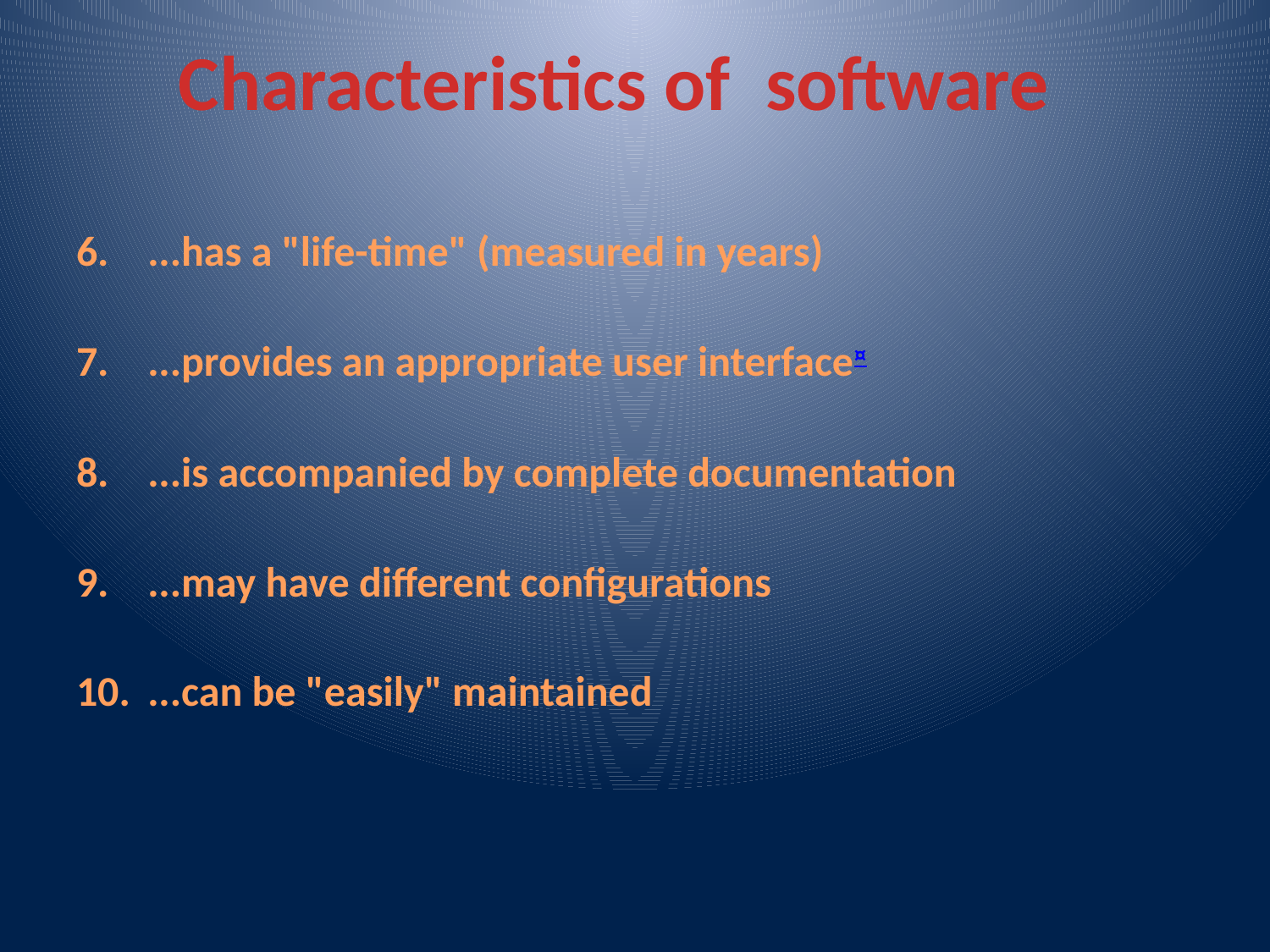

# Characteristics of  software

...has a "life-time" (measured in years)
...provides an appropriate user interface¤
...is accompanied by complete documentation
...may have different configurations
...can be "easily" maintained